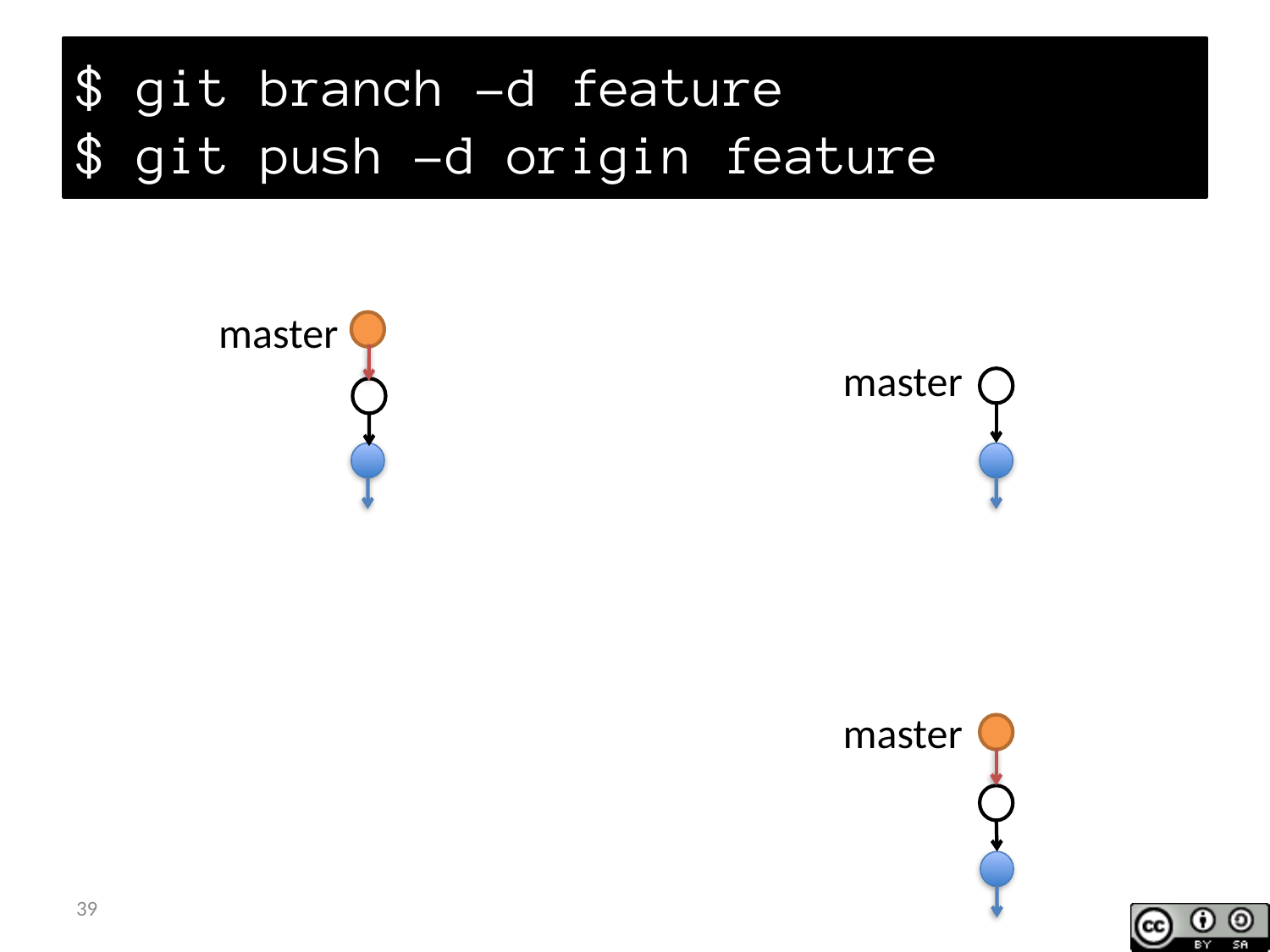

# $ git branch -d feature $ git push -d origin feature
master

master

master

39